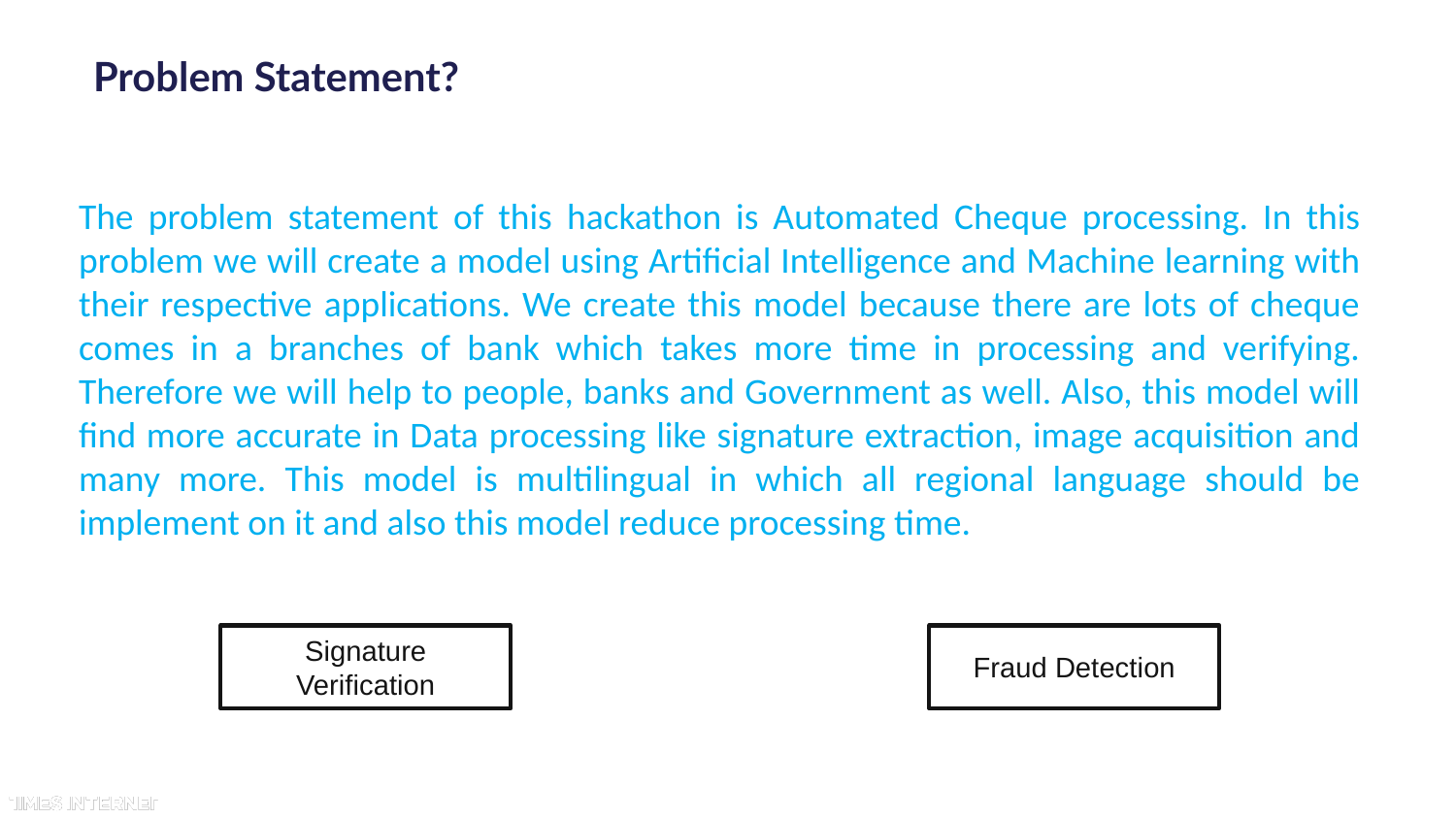

# Problem Statement?
The problem statement of this hackathon is Automated Cheque processing. In this problem we will create a model using Artificial Intelligence and Machine learning with their respective applications. We create this model because there are lots of cheque comes in a branches of bank which takes more time in processing and verifying. Therefore we will help to people, banks and Government as well. Also, this model will find more accurate in Data processing like signature extraction, image acquisition and many more. This model is multilingual in which all regional language should be implement on it and also this model reduce processing time.

Signature Verification
Fraud Detection